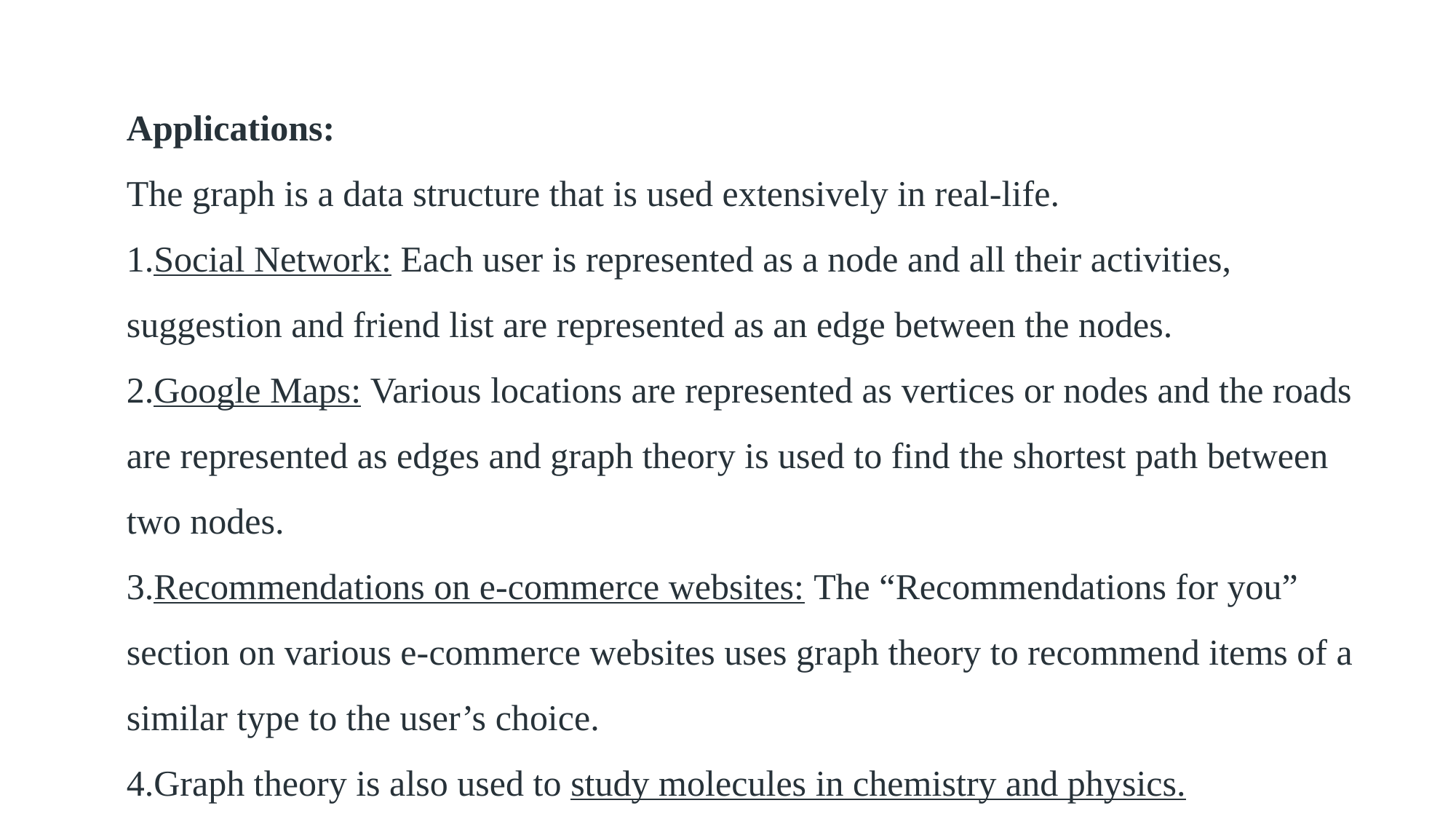

Applications:
The graph is a data structure that is used extensively in real-life.
Social Network: Each user is represented as a node and all their activities, suggestion and friend list are represented as an edge between the nodes.
Google Maps: Various locations are represented as vertices or nodes and the roads are represented as edges and graph theory is used to find the shortest path between two nodes.
Recommendations on e-commerce websites: The “Recommendations for you” section on various e-commerce websites uses graph theory to recommend items of a similar type to the user’s choice.
Graph theory is also used to study molecules in chemistry and physics.